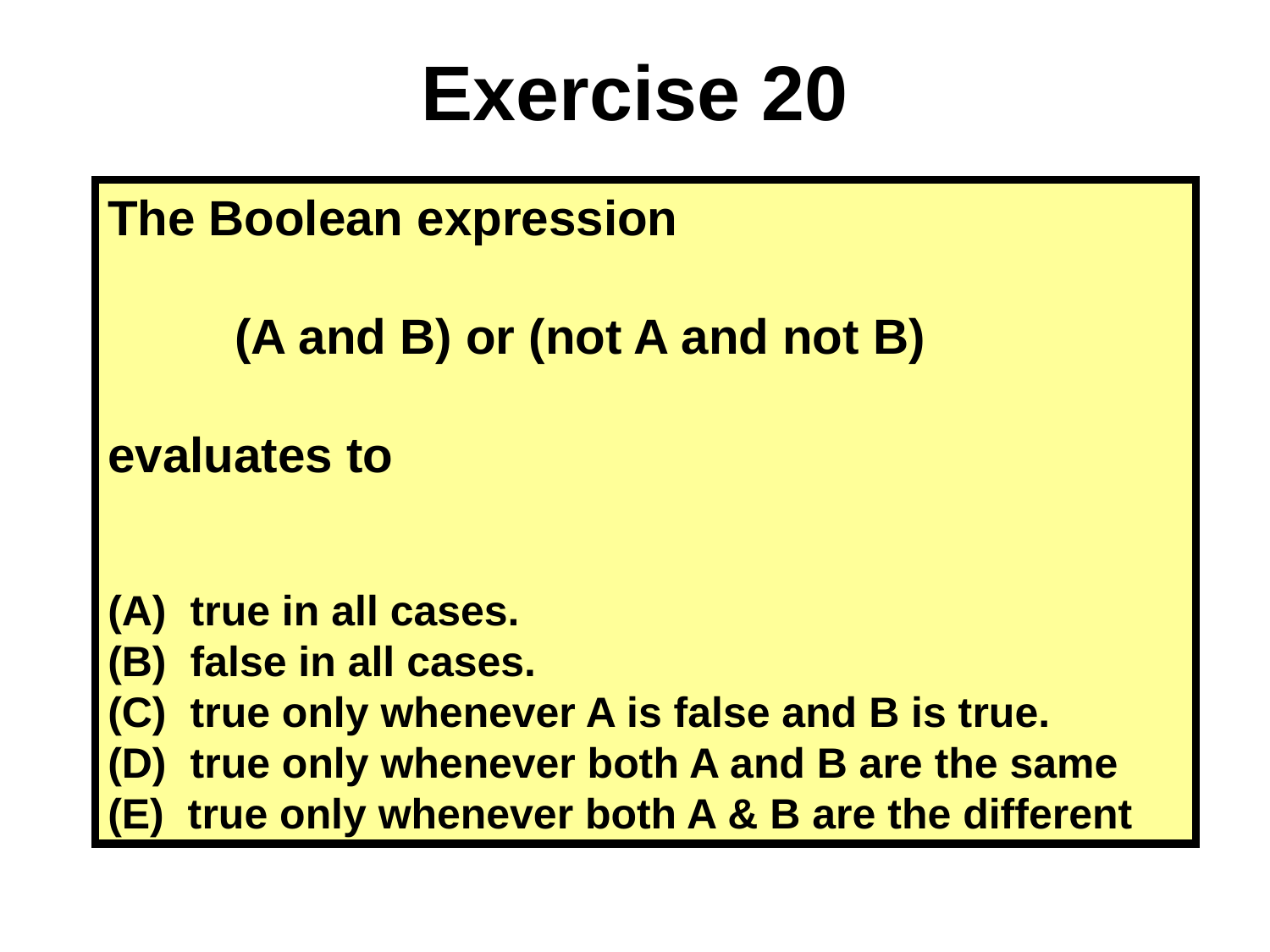

Exercise 20
The Boolean expression

	(A and B) or (not A and not B)

evaluates to

(A)  true in all cases.
(B)  false in all cases.
(C)  true only whenever A is false and B is true.
(D)  true only whenever both A and B are the same
(E)  true only whenever both A & B are the different